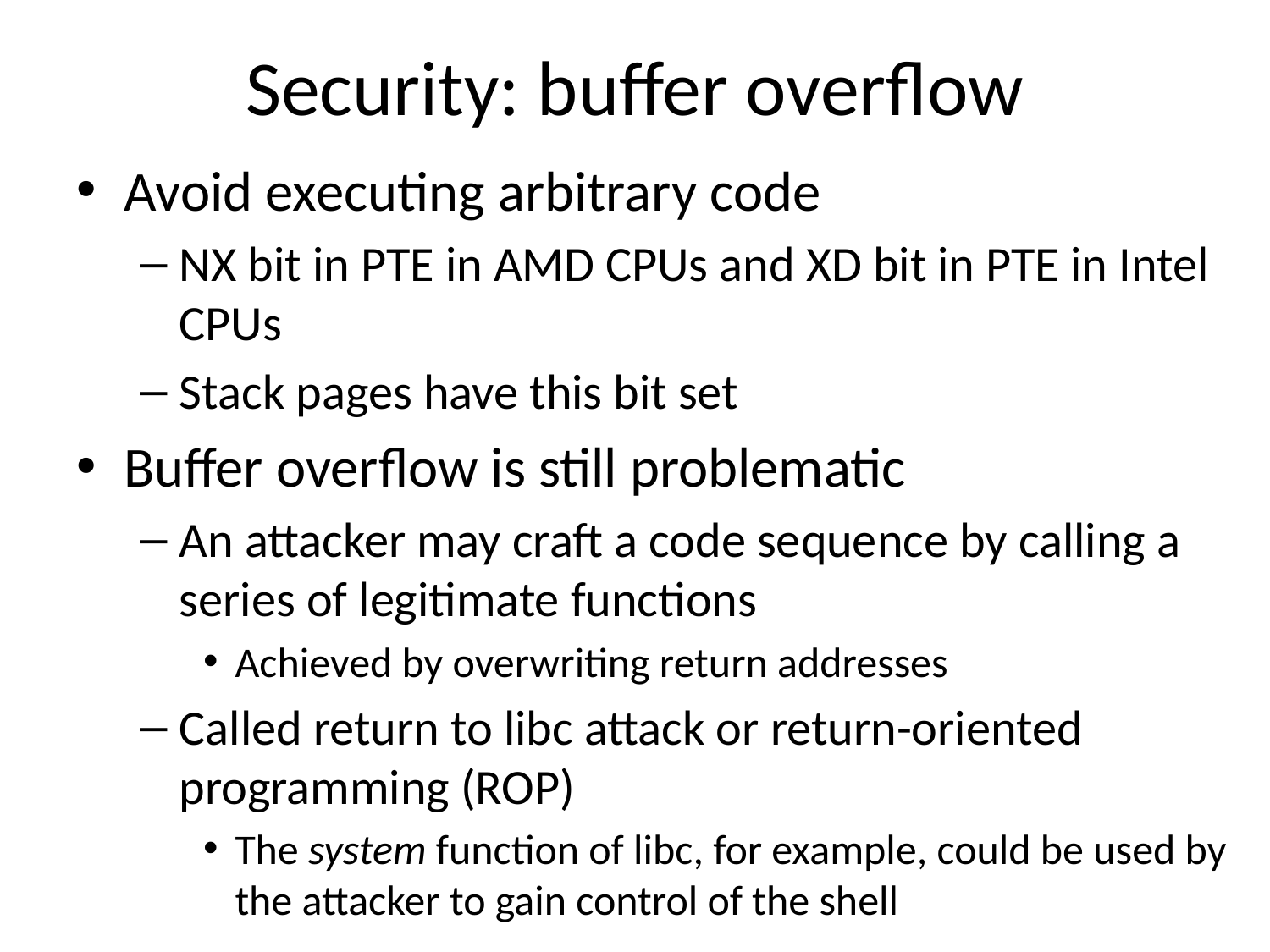

# Security: buffer overflow
Avoid executing arbitrary code
NX bit in PTE in AMD CPUs and XD bit in PTE in Intel CPUs
Stack pages have this bit set
Buffer overflow is still problematic
An attacker may craft a code sequence by calling a series of legitimate functions
Achieved by overwriting return addresses
Called return to libc attack or return-oriented programming (ROP)
The system function of libc, for example, could be used by the attacker to gain control of the shell